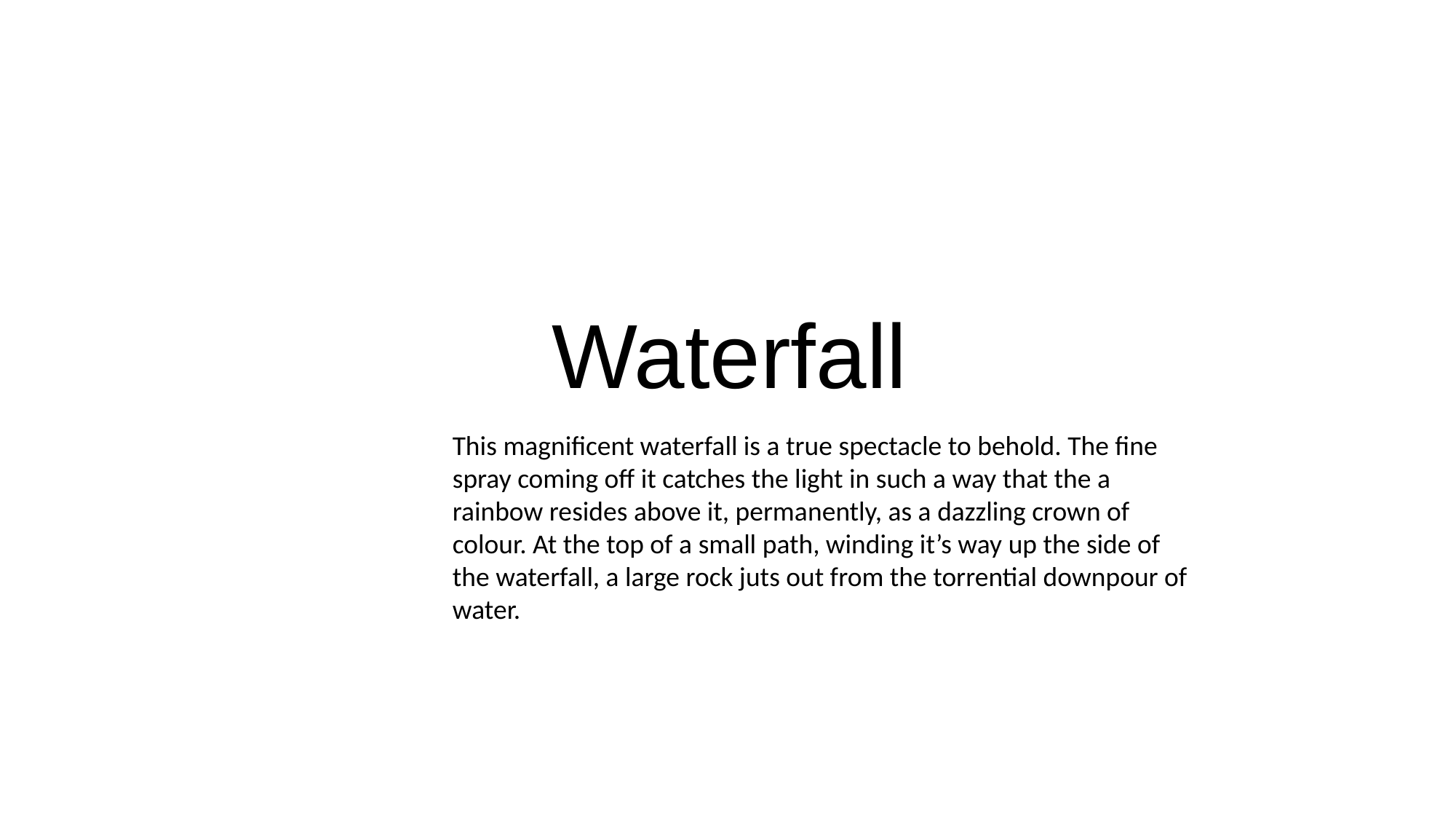

Waterfall
This magnificent waterfall is a true spectacle to behold. The fine spray coming off it catches the light in such a way that the a rainbow resides above it, permanently, as a dazzling crown of colour. At the top of a small path, winding it’s way up the side of the waterfall, a large rock juts out from the torrential downpour of water.